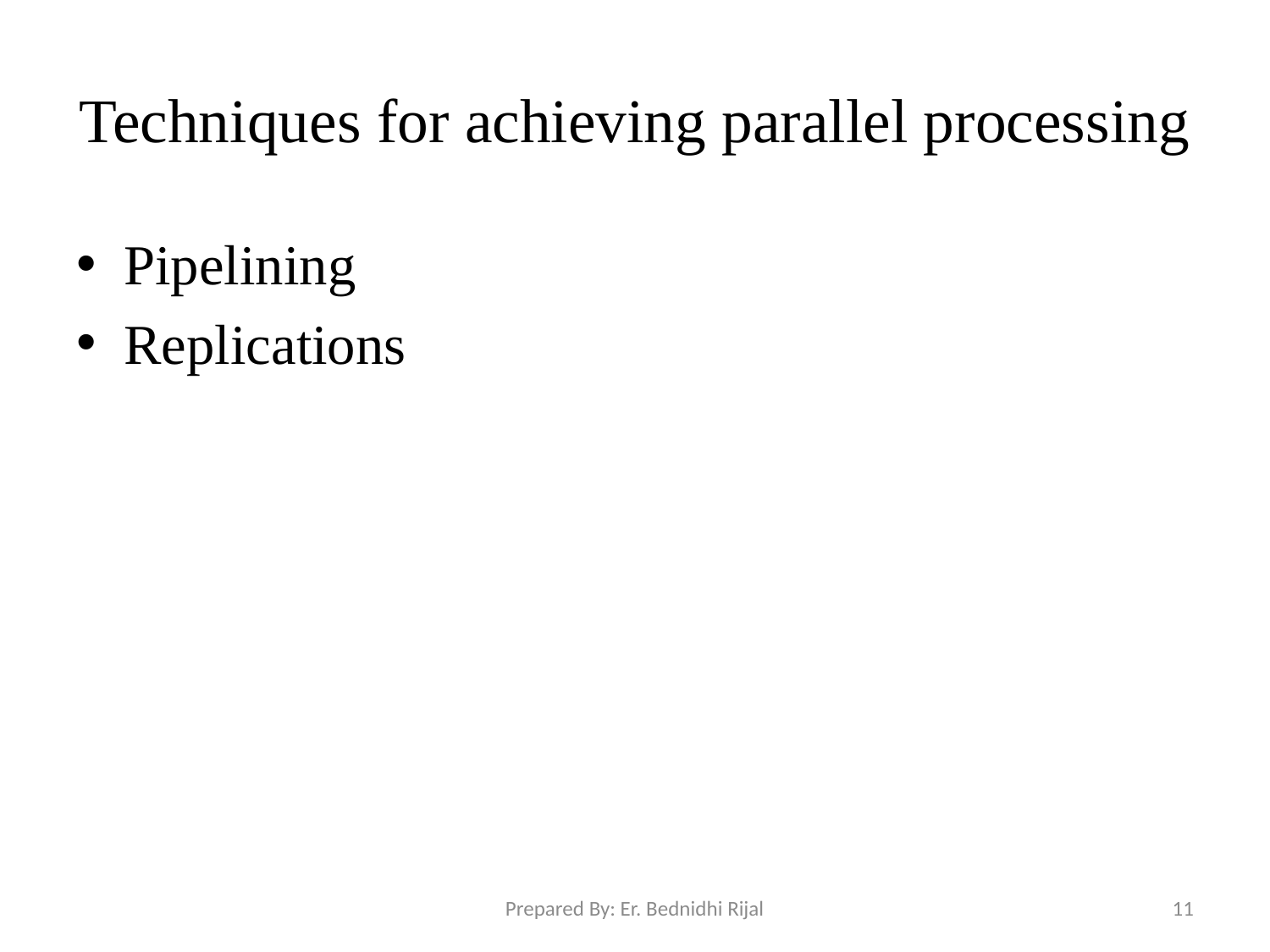

# Techniques for achieving parallel processing
Pipelining
Replications
Prepared By: Er. Bednidhi Rijal
11